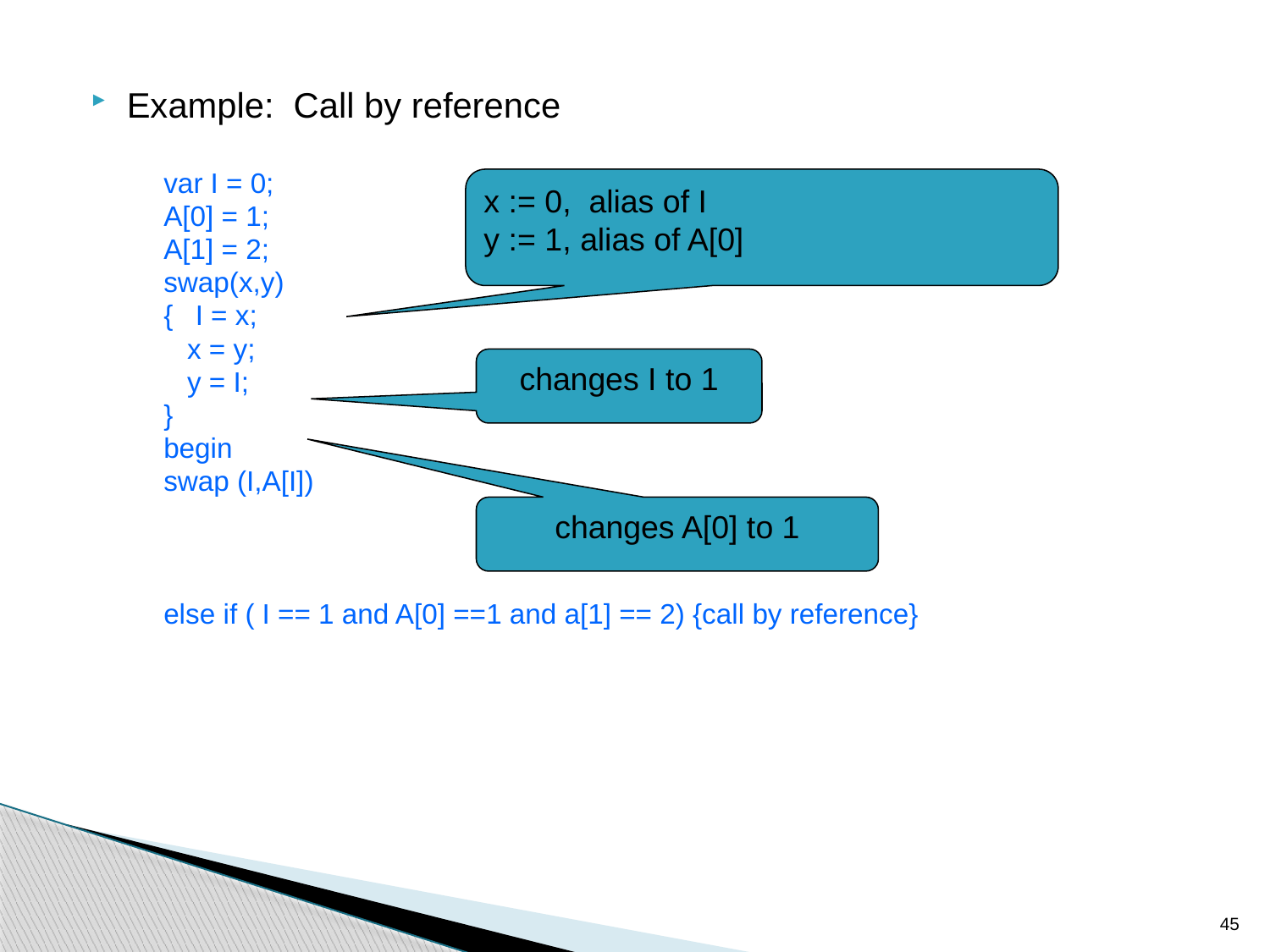

Example:  Call by reference

var I = 0;
A[0] = 1;
A[1] = 2;
swap(x,y)
{ 	I = x;
   x = y;
   y = I;
}
begin
swap (I,A[I])

if( I == 0 and A[0] ==1 and a[1] == 2) {call by value}
else if ( I == 1 and A[0] ==1 and a[1] == 2) {call by reference}
else if (I == 1 and A[0] == 0 and A[1] == 2) {call by value/result}
else if (I == 1 and A[0] == 1 and A[1] == 1)  {call by name}

x := 0,  alias of I
y := 1, alias of A[0]
changes I to 1
changes A[0] to 1
45